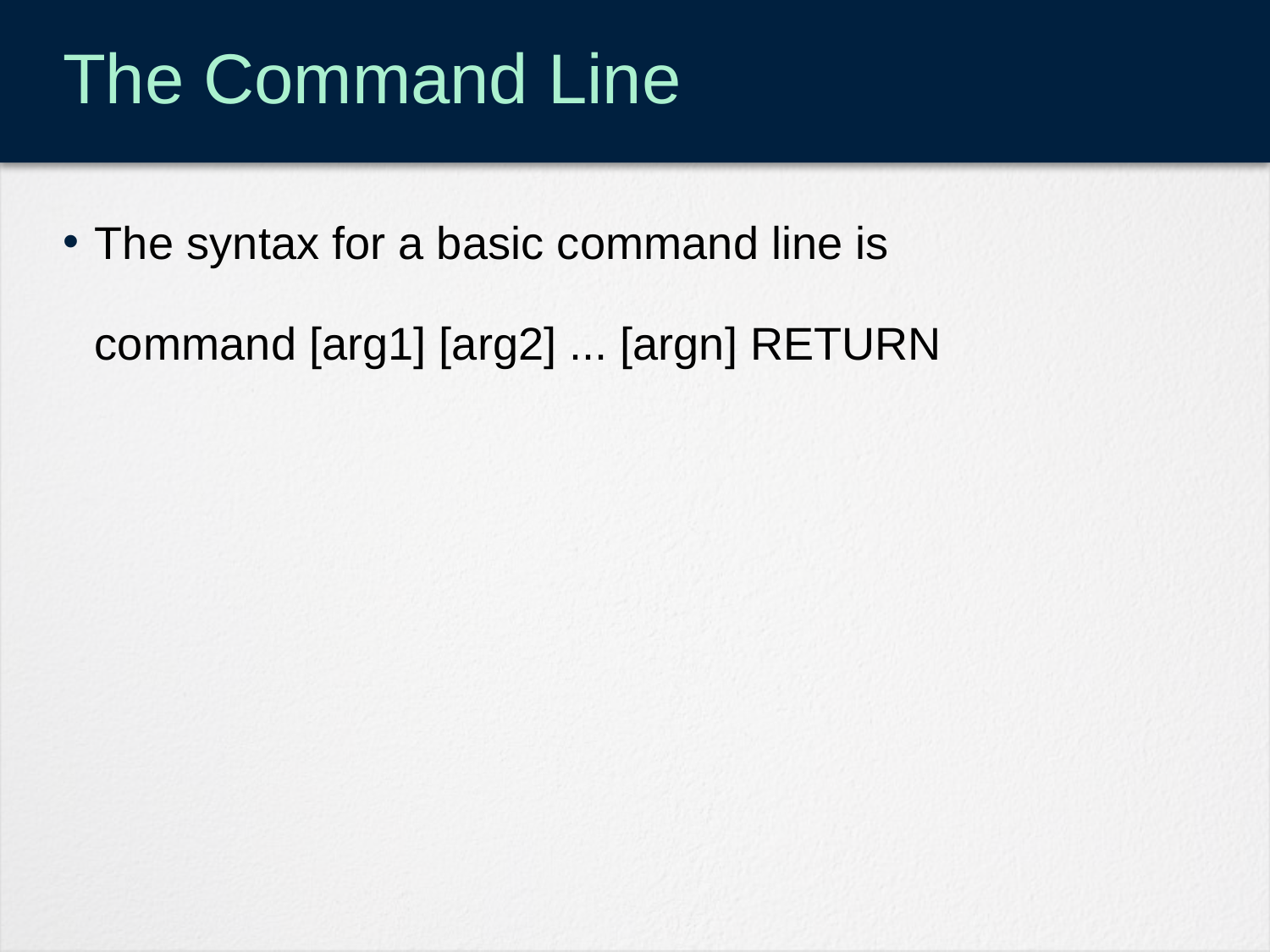

# The Command Line
The syntax for a basic command line is
	command [arg1] [arg2] ... [argn] RETURN